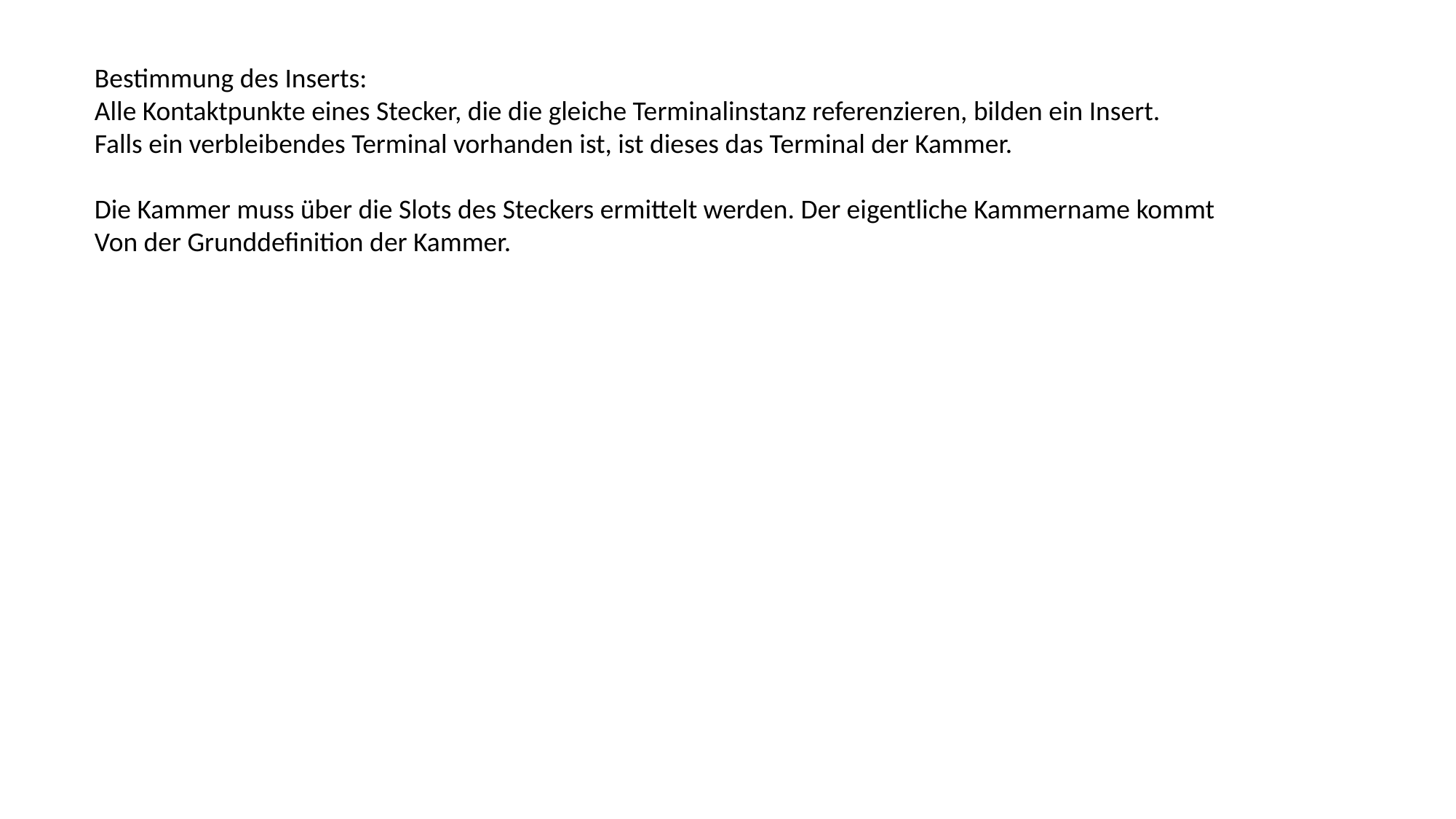

Bestimmung des Inserts:
Alle Kontaktpunkte eines Stecker, die die gleiche Terminalinstanz referenzieren, bilden ein Insert.
Falls ein verbleibendes Terminal vorhanden ist, ist dieses das Terminal der Kammer.

Die Kammer muss über die Slots des Steckers ermittelt werden. Der eigentliche Kammername kommt
Von der Grunddefinition der Kammer.